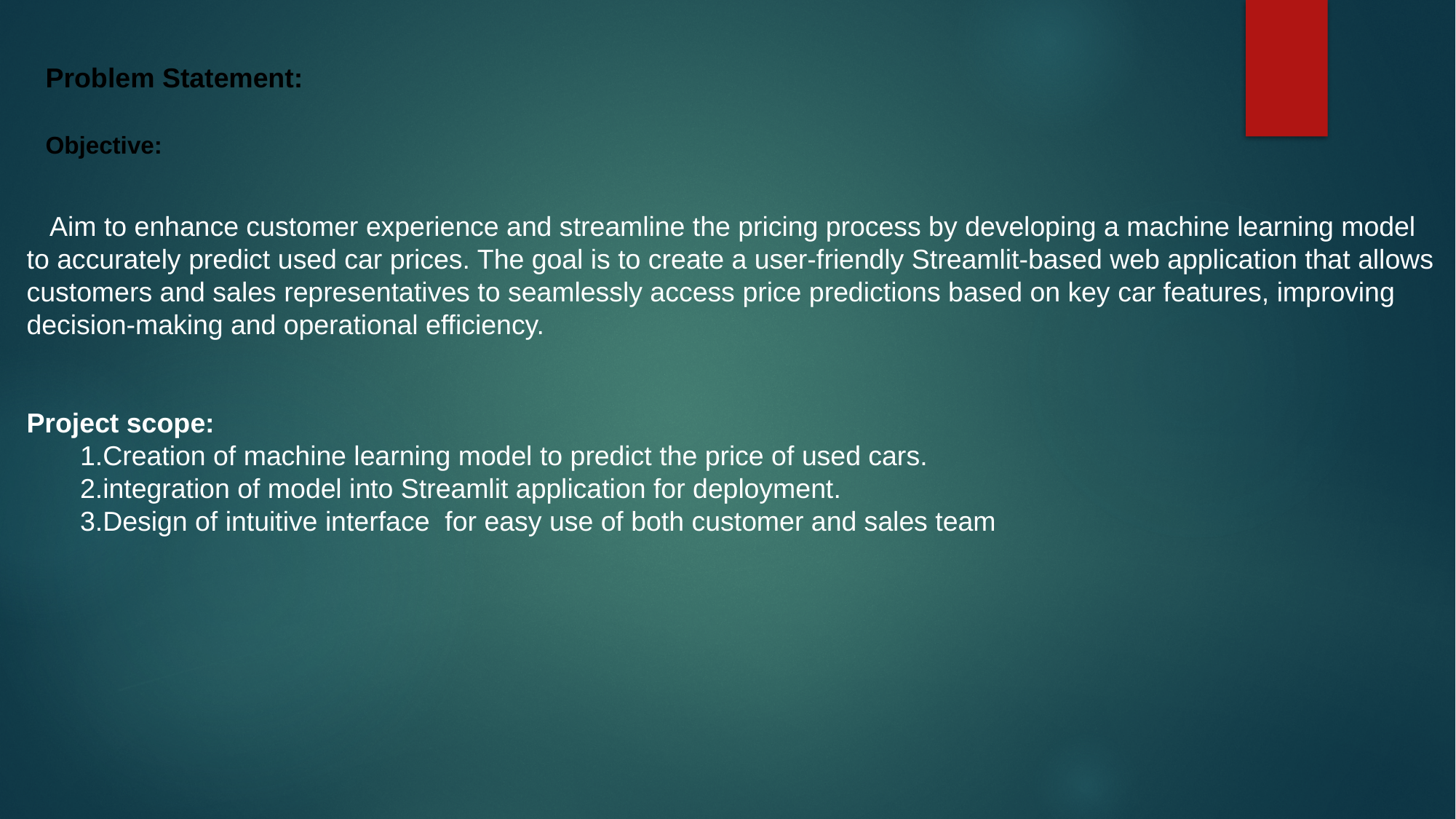

Problem Statement:
Objective:

   Aim to enhance customer experience and streamline the pricing process by developing a machine learning model to accurately predict used car prices. The goal is to create a user-friendly Streamlit-based web application that allows customers and sales representatives to seamlessly access price predictions based on key car features, improving decision-making and operational efficiency.

Project scope:
       1.Creation of machine learning model to predict the price of used cars.
       2.integration of model into Streamlit application for deployment.
       3.Design of intuitive interface  for easy use of both customer and sales team